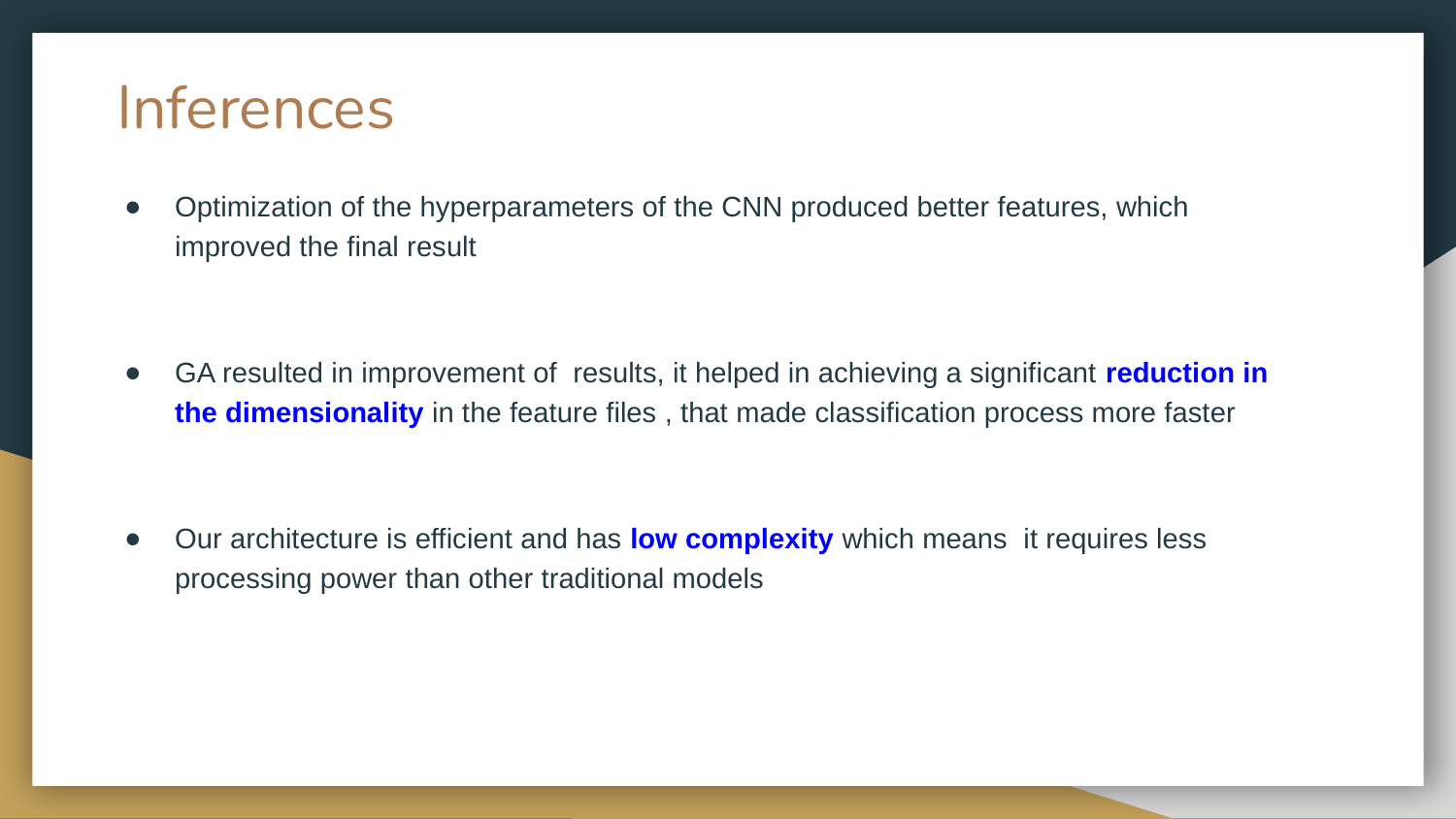

# Inferences
Optimization of the hyperparameters of the CNN produced better features, which improved the final result

GA resulted in improvement of  results, it helped in achieving a significant reduction in the dimensionality in the feature files , that made classification process more faster

Our architecture is efficient and has low complexity which means  it requires less processing power than other traditional models